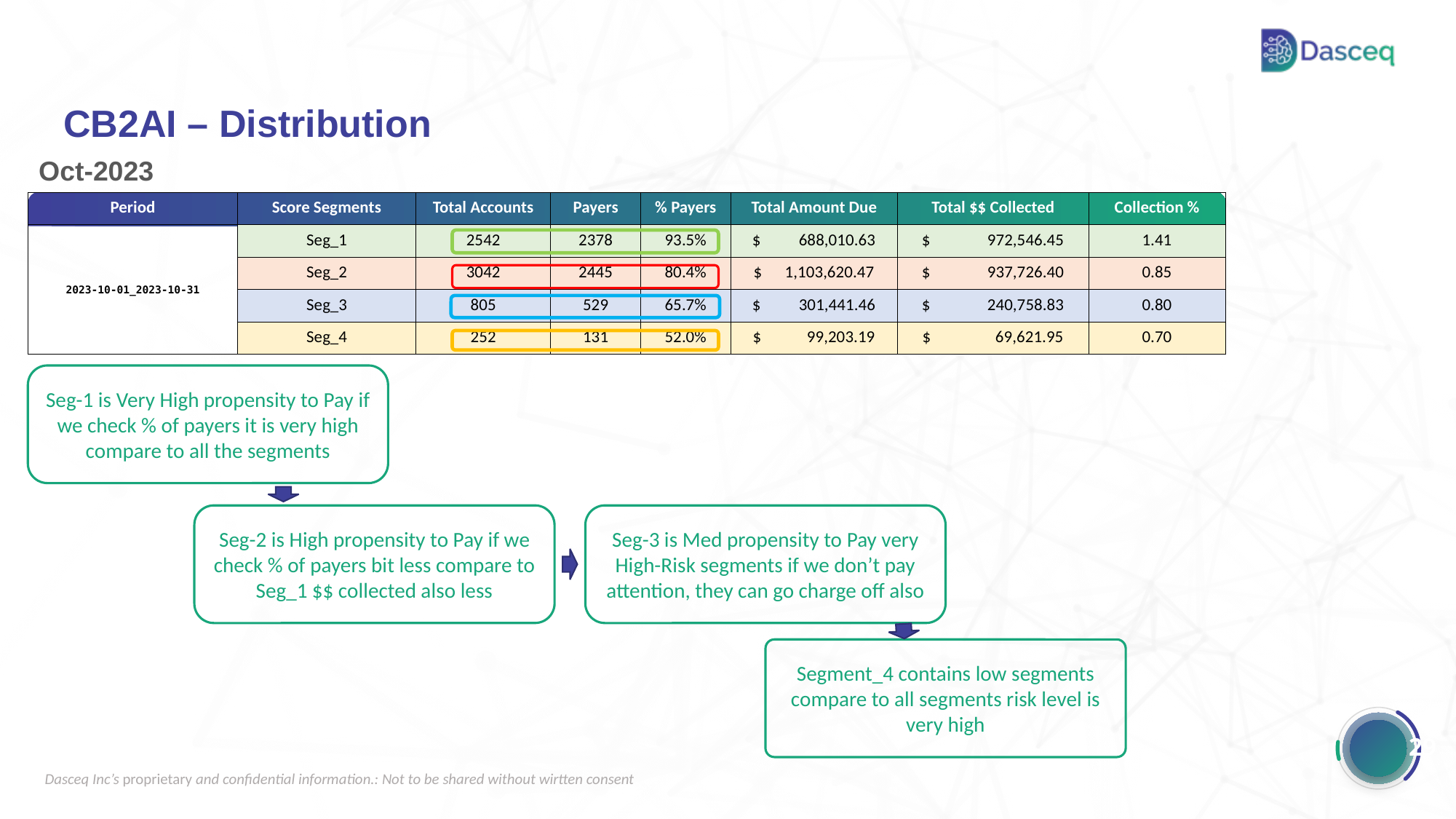

CB2AI – Distribution
Oct-2023

| Period | Score Segments | Total Accounts | Payers | % Payers | Total Amount Due | Total $$ Collected | Collection % |
| --- | --- | --- | --- | --- | --- | --- | --- |
| 2023-10-01\_2023-10-31 | Seg\_1 | 2542 | 2378 | 93.5% | $ 688,010.63 | $ 972,546.45 | 1.41 |
|  | Seg\_2 | 3042 | 2445 | 80.4% | $ 1,103,620.47 | $ 937,726.40 | 0.85 |
|  | Seg\_3 | 805 | 529 | 65.7% | $ 301,441.46 | $ 240,758.83 | 0.80 |
|  | Seg\_4 | 252 | 131 | 52.0% | $ 99,203.19 | $ 69,621.95 | 0.70 |

Seg-1 is Very High propensity to Pay if we check % of payers it is very high compare to all the segments

Seg-2 is High propensity to Pay if we check % of payers bit less compare to Seg_1 $$ collected also less
Seg-3 is Med propensity to Pay very High-Risk segments if we don’t pay attention, they can go charge off also

Segment_4 contains low segments compare to all segments risk level is very high